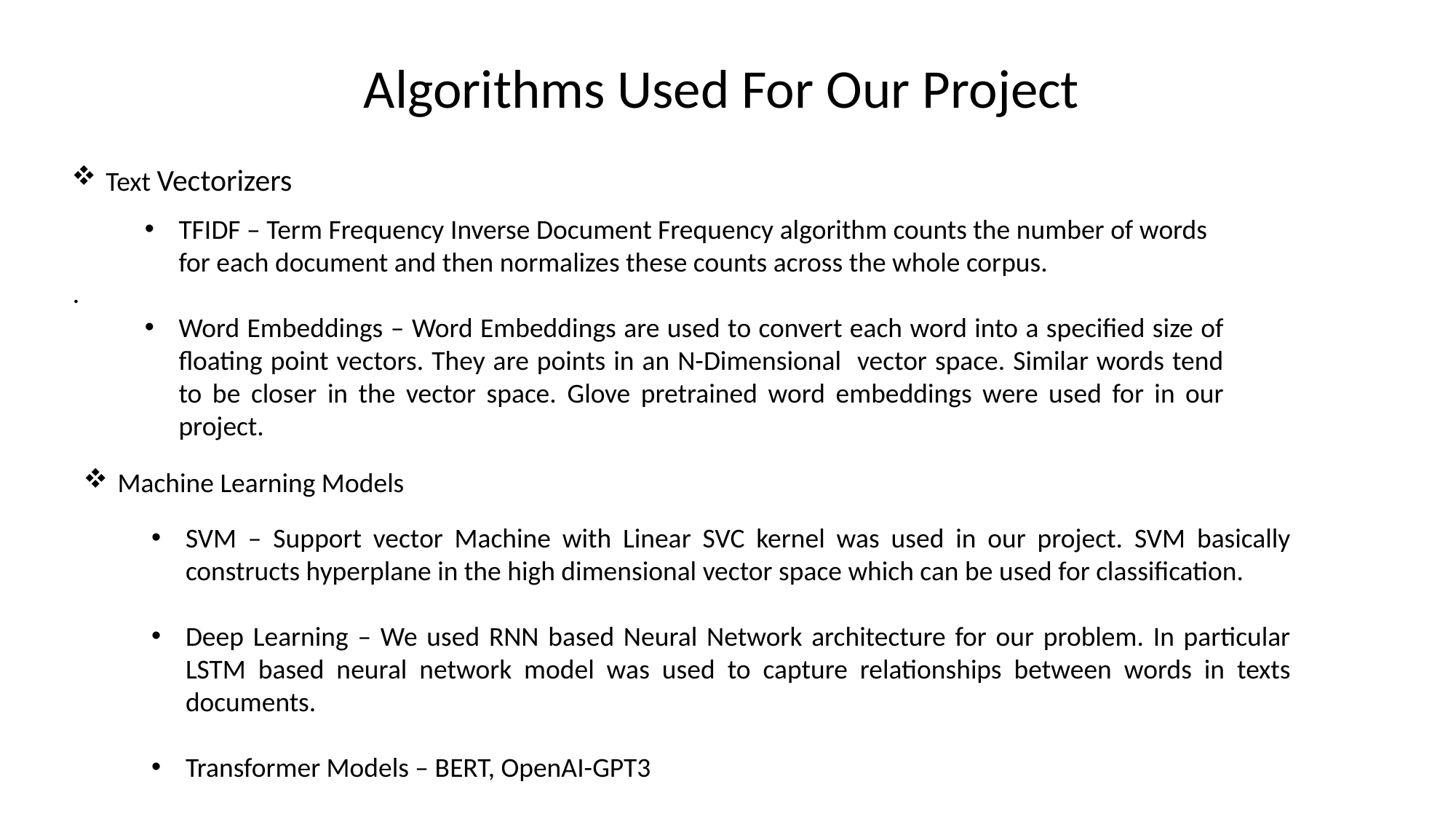

# Algorithms Used For Our Project
Text Vectorizers
TFIDF – Term Frequency Inverse Document Frequency algorithm counts the number of words for each document and then normalizes these counts across the whole corpus.

Word Embeddings – Word Embeddings are used to convert each word into a specified size of floating point vectors. They are points in an N-Dimensional  vector space. Similar words tend to be closer in the vector space. Glove pretrained word embeddings were used for in our project.
.
Machine Learning Models
SVM – Support vector Machine with Linear SVC kernel was used in our project. SVM basically constructs hyperplane in the high dimensional vector space which can be used for classification.

Deep Learning – We used RNN based Neural Network architecture for our problem. In particular LSTM based neural network model was used to capture relationships between words in texts documents.

Transformer Models – BERT, OpenAI-GPT3